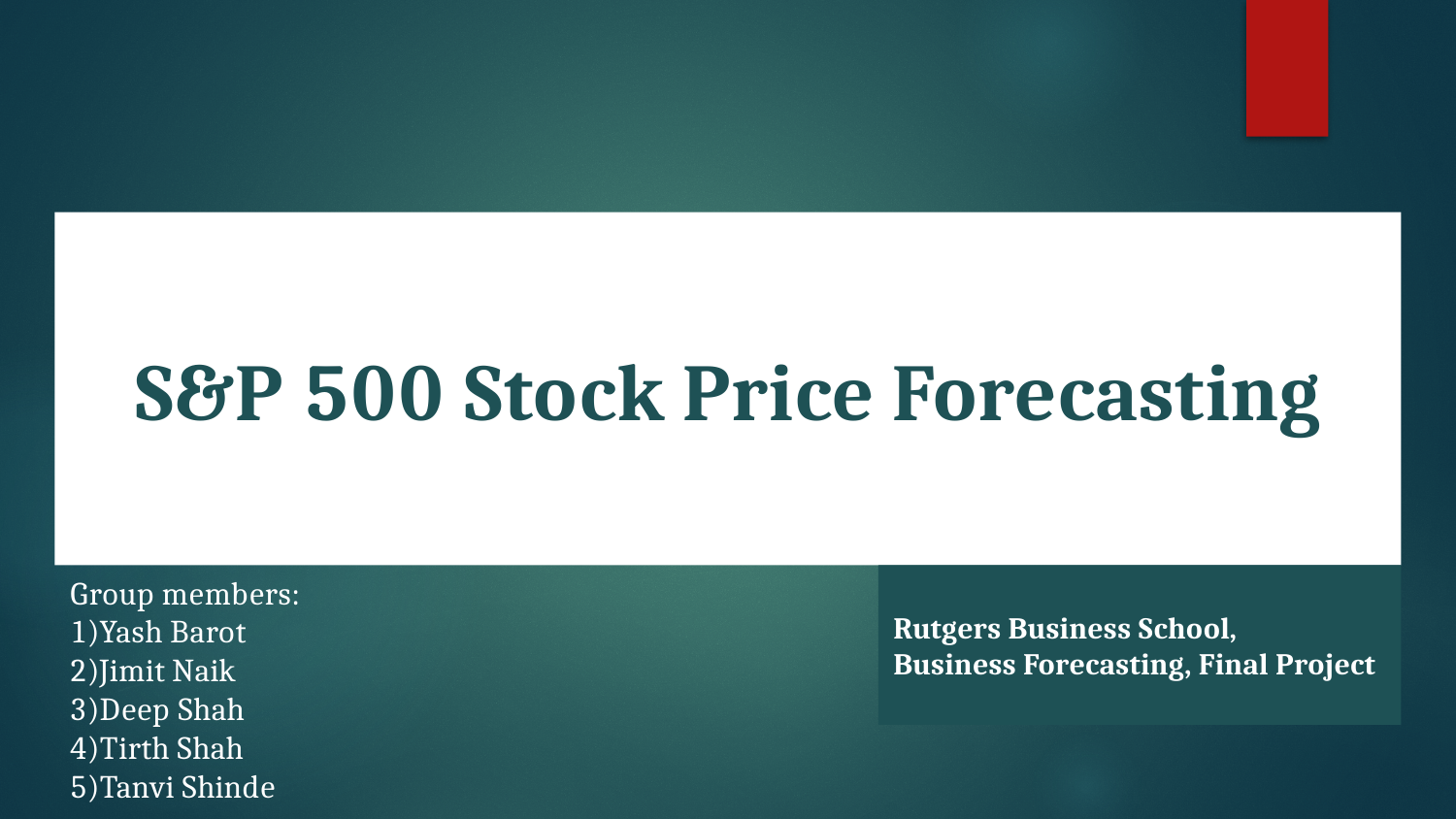

# S&P 500 Stock Price Forecasting
Group members:
1)Yash Barot
2)Jimit Naik
3)Deep Shah
4)Tirth Shah
5)Tanvi Shinde
Rutgers Business School,
Business Forecasting, Final Project